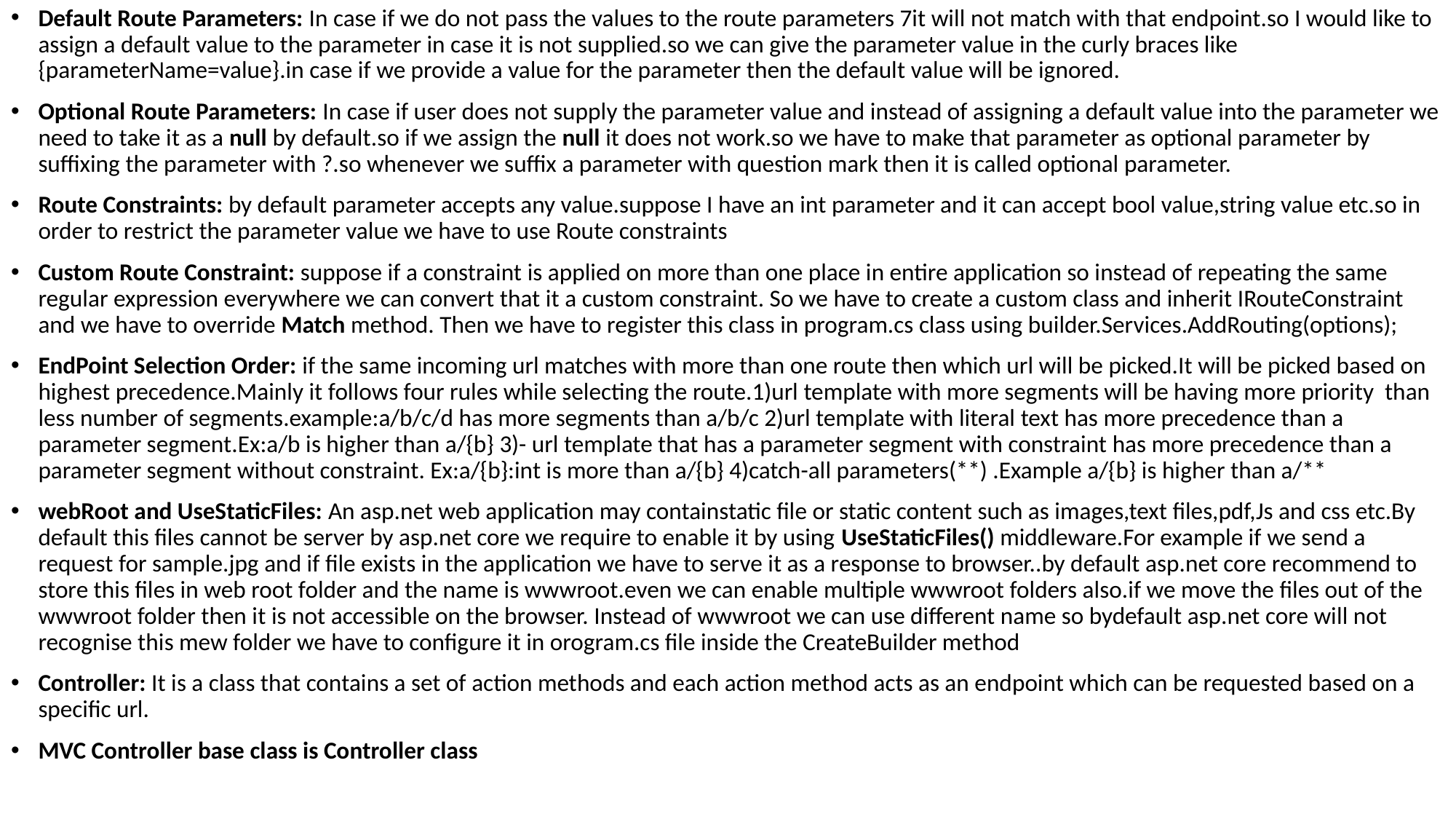

Default Route Parameters: In case if we do not pass the values to the route parameters 7it will not match with that endpoint.so I would like to assign a default value to the parameter in case it is not supplied.so we can give the parameter value in the curly braces like {parameterName=value}.in case if we provide a value for the parameter then the default value will be ignored.
Optional Route Parameters: In case if user does not supply the parameter value and instead of assigning a default value into the parameter we need to take it as a null by default.so if we assign the null it does not work.so we have to make that parameter as optional parameter by suffixing the parameter with ?.so whenever we suffix a parameter with question mark then it is called optional parameter.
Route Constraints: by default parameter accepts any value.suppose I have an int parameter and it can accept bool value,string value etc.so in order to restrict the parameter value we have to use Route constraints
Custom Route Constraint: suppose if a constraint is applied on more than one place in entire application so instead of repeating the same regular expression everywhere we can convert that it a custom constraint. So we have to create a custom class and inherit IRouteConstraint and we have to override Match method. Then we have to register this class in program.cs class using builder.Services.AddRouting(options);
EndPoint Selection Order: if the same incoming url matches with more than one route then which url will be picked.It will be picked based on highest precedence.Mainly it follows four rules while selecting the route.1)url template with more segments will be having more priority  than less number of segments.example:a/b/c/d has more segments than a/b/c 2)url template with literal text has more precedence than a parameter segment.Ex:a/b is higher than a/{b} 3)- url template that has a parameter segment with constraint has more precedence than a parameter segment without constraint. Ex:a/{b}:int is more than a/{b} 4)catch-all parameters(**) .Example a/{b} is higher than a/**
webRoot and UseStaticFiles: An asp.net web application may containstatic file or static content such as images,text files,pdf,Js and css etc.By default this files cannot be server by asp.net core we require to enable it by using UseStaticFiles() middleware.For example if we send a request for sample.jpg and if file exists in the application we have to serve it as a response to browser..by default asp.net core recommend to store this files in web root folder and the name is wwwroot.even we can enable multiple wwwroot folders also.if we move the files out of the wwwroot folder then it is not accessible on the browser. Instead of wwwroot we can use different name so bydefault asp.net core will not recognise this mew folder we have to configure it in orogram.cs file inside the CreateBuilder method
Controller: It is a class that contains a set of action methods and each action method acts as an endpoint which can be requested based on a specific url.
MVC Controller base class is Controller class